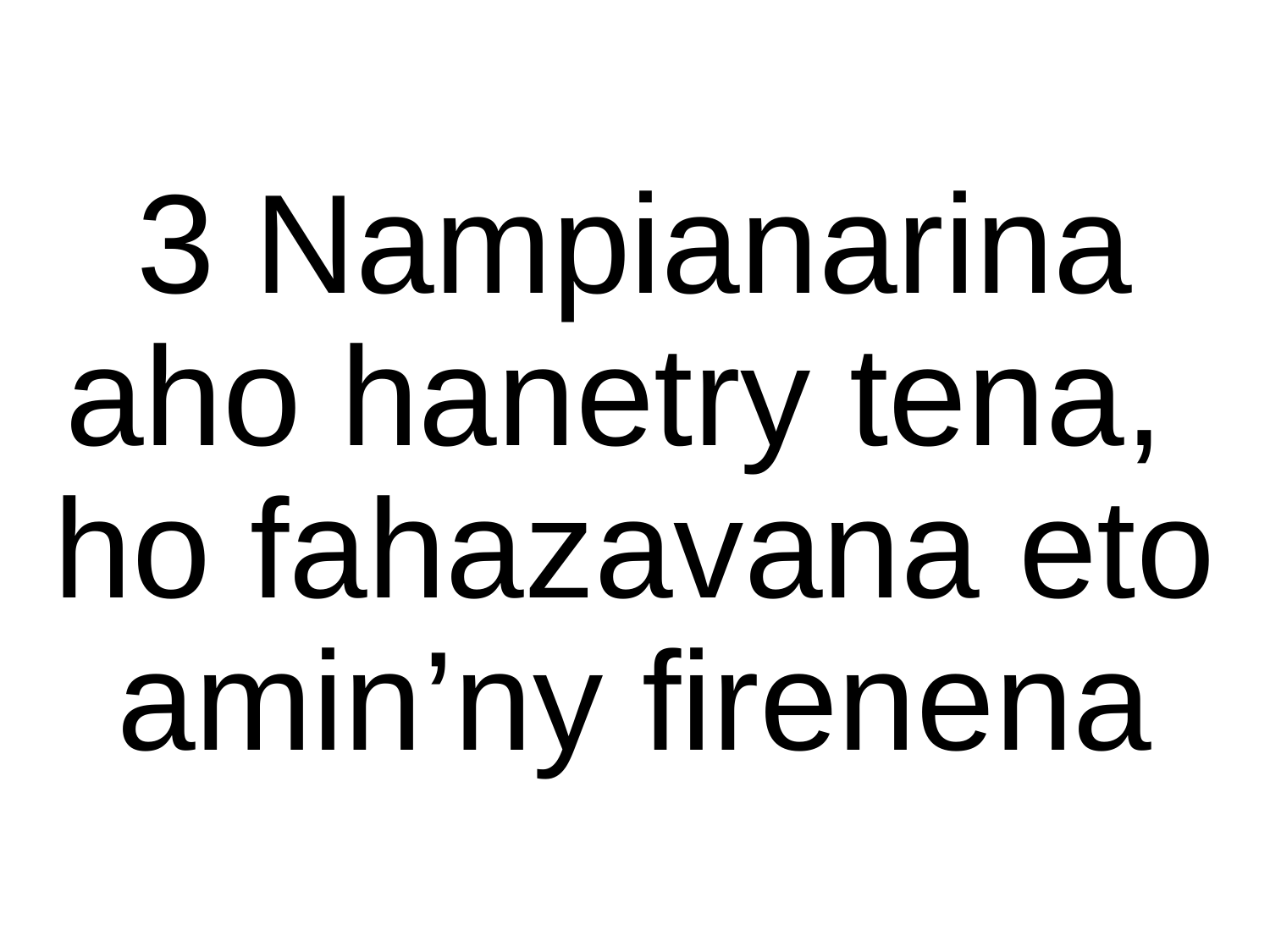

# 3 Nampianarina aho hanetry tena, ho fahazavana eto amin’ny firenena